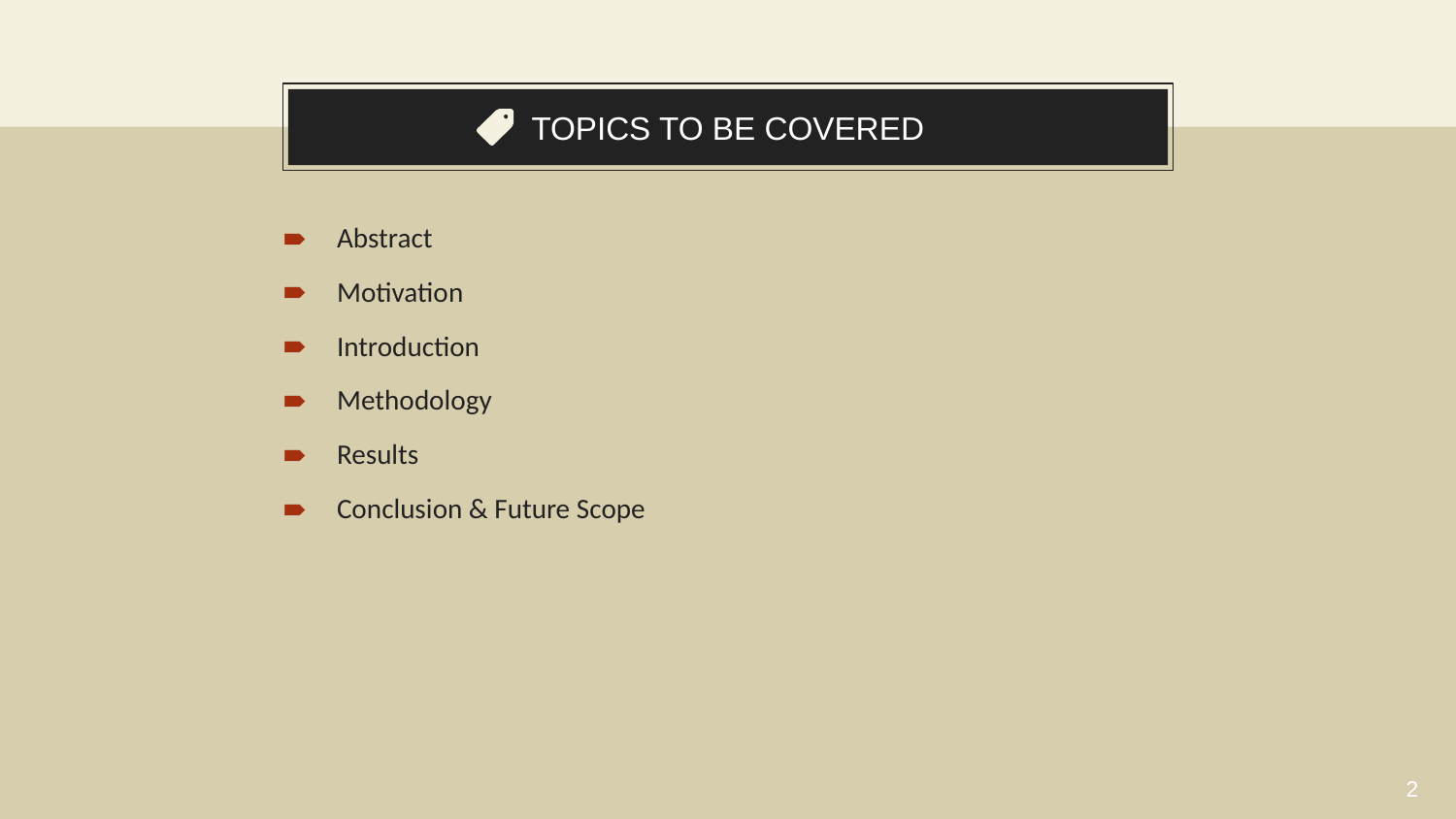

# TOPICS TO BE COVERED

Abstract
Motivation
Introduction
Methodology
Results
Conclusion & Future Scope
2